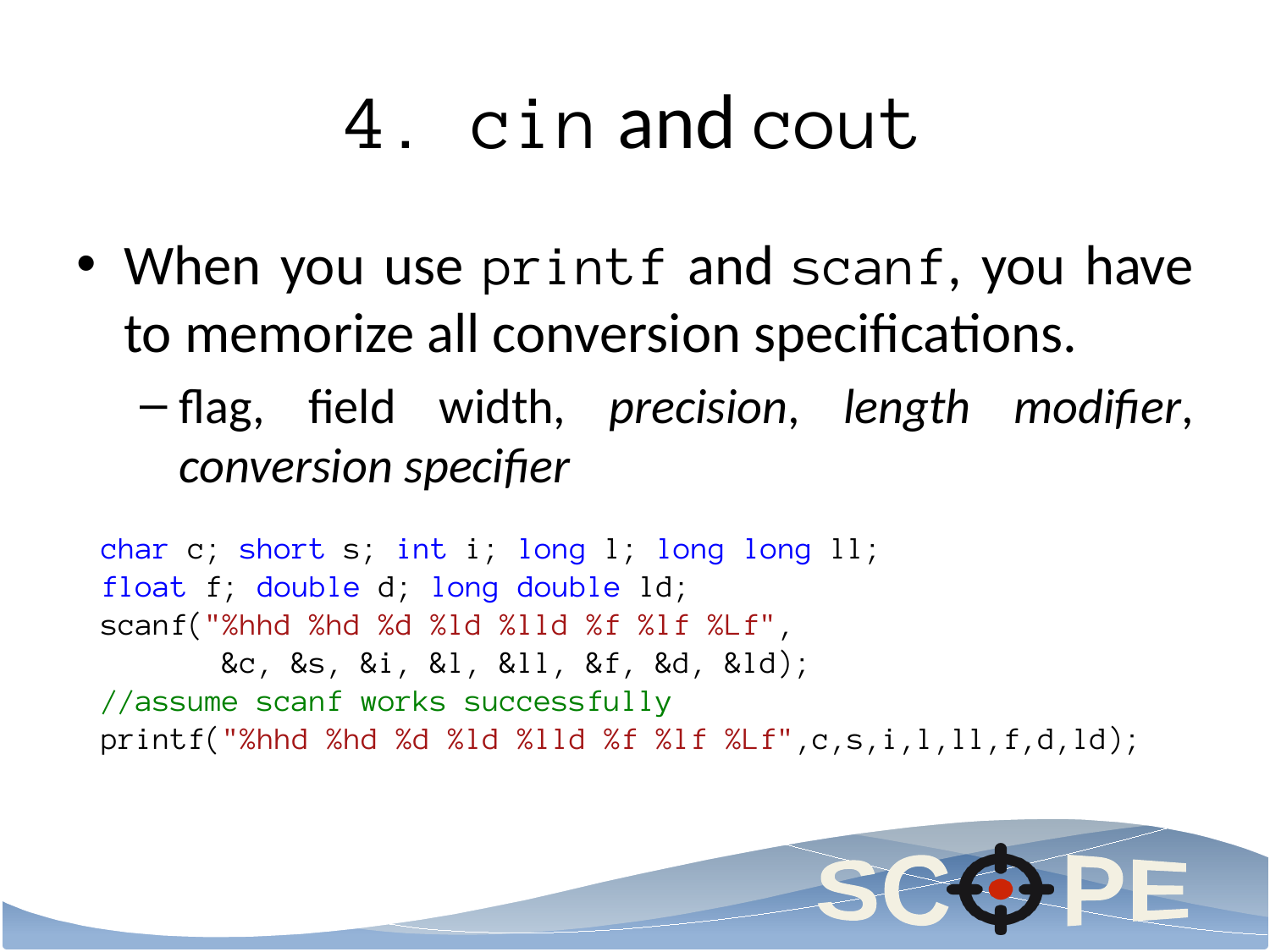

# 4. cin and cout
When you use printf and scanf, you have to memorize all conversion specifications.
flag, field width, precision, length modifier, conversion specifier
char c; short s; int i; long l; long long ll;
float f; double d; long double ld;
scanf("%hhd %hd %d %ld %lld %f %lf %Lf",
       &c, &s, &i, &l, &ll, &f, &d, &ld);
//assume scanf works successfully
printf("%hhd %hd %d %ld %lld %f %lf %Lf",c,s,i,l,ll,f,d,ld);